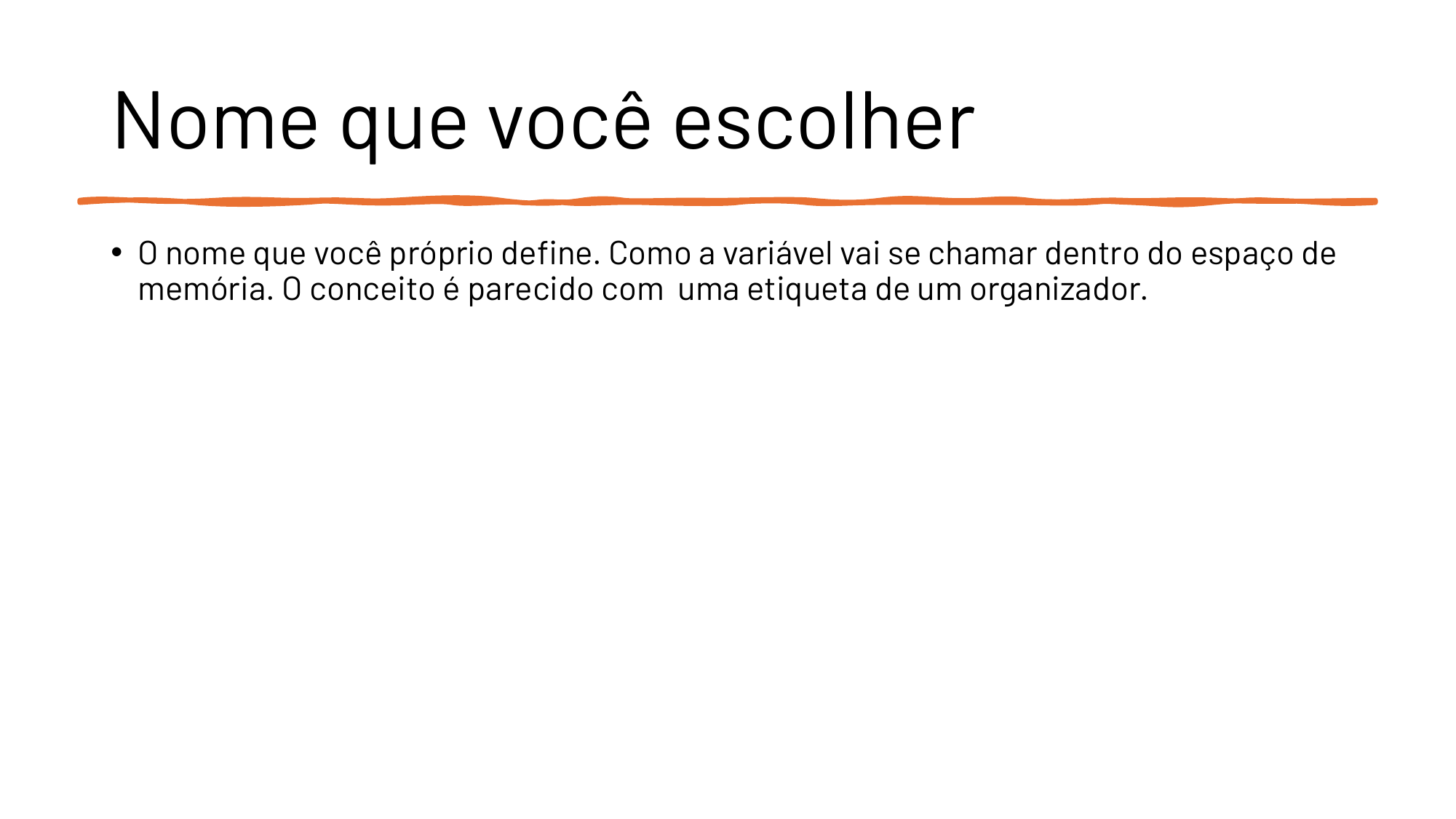

# Nome que você escolher

O nome que você próprio define. Como a variável vai se chamar dentro do espaço de memória. O conceito é parecido com  uma etiqueta de um organizador.